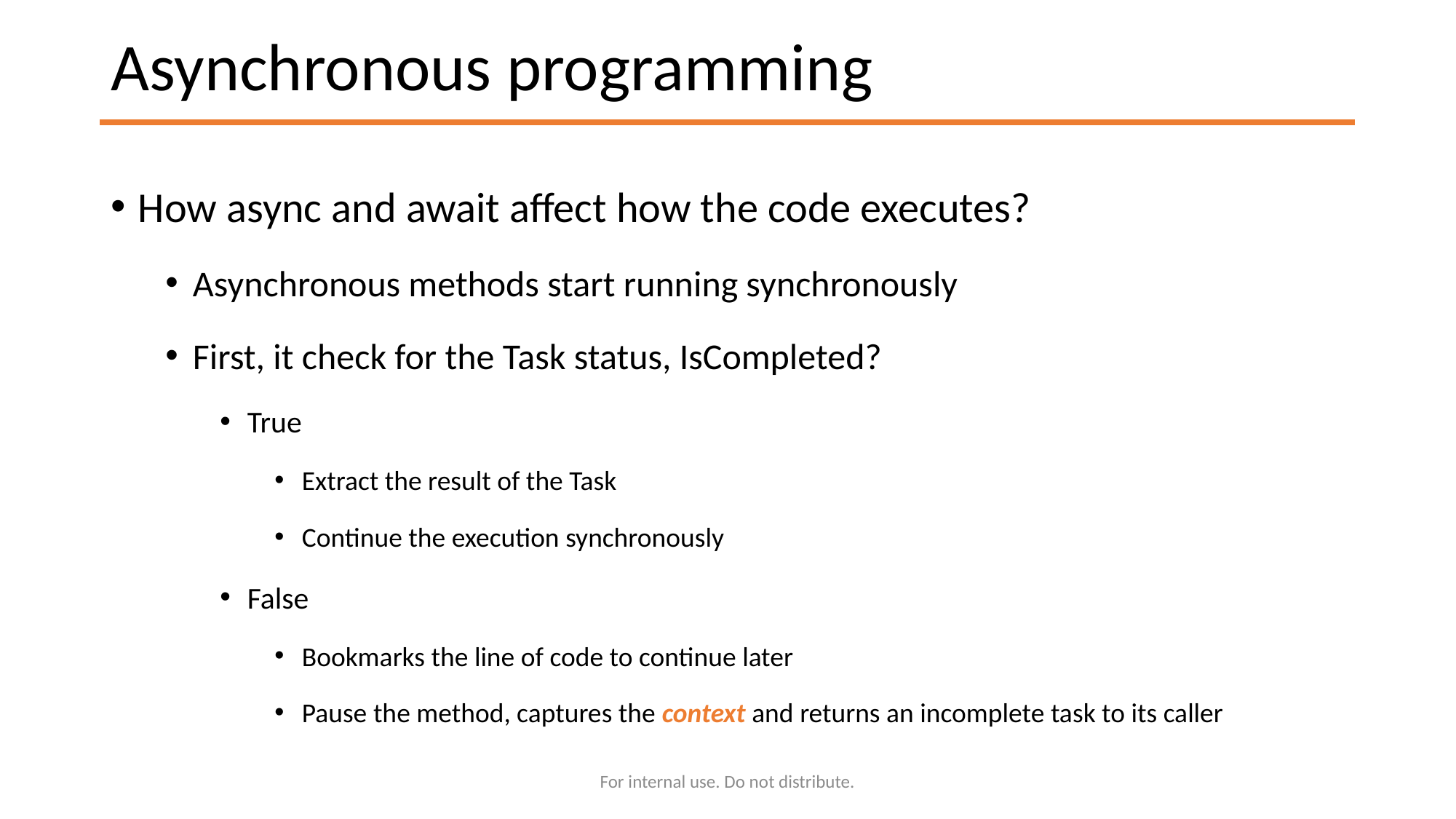

# Asynchronous programming
How async and await affect how the code executes?
Asynchronous methods start running synchronously
First, it check for the Task status, IsCompleted?
True
Extract the result of the Task
Continue the execution synchronously
False
Bookmarks the line of code to continue later
Pause the method, captures the context and returns an incomplete task to its caller
For internal use. Do not distribute.